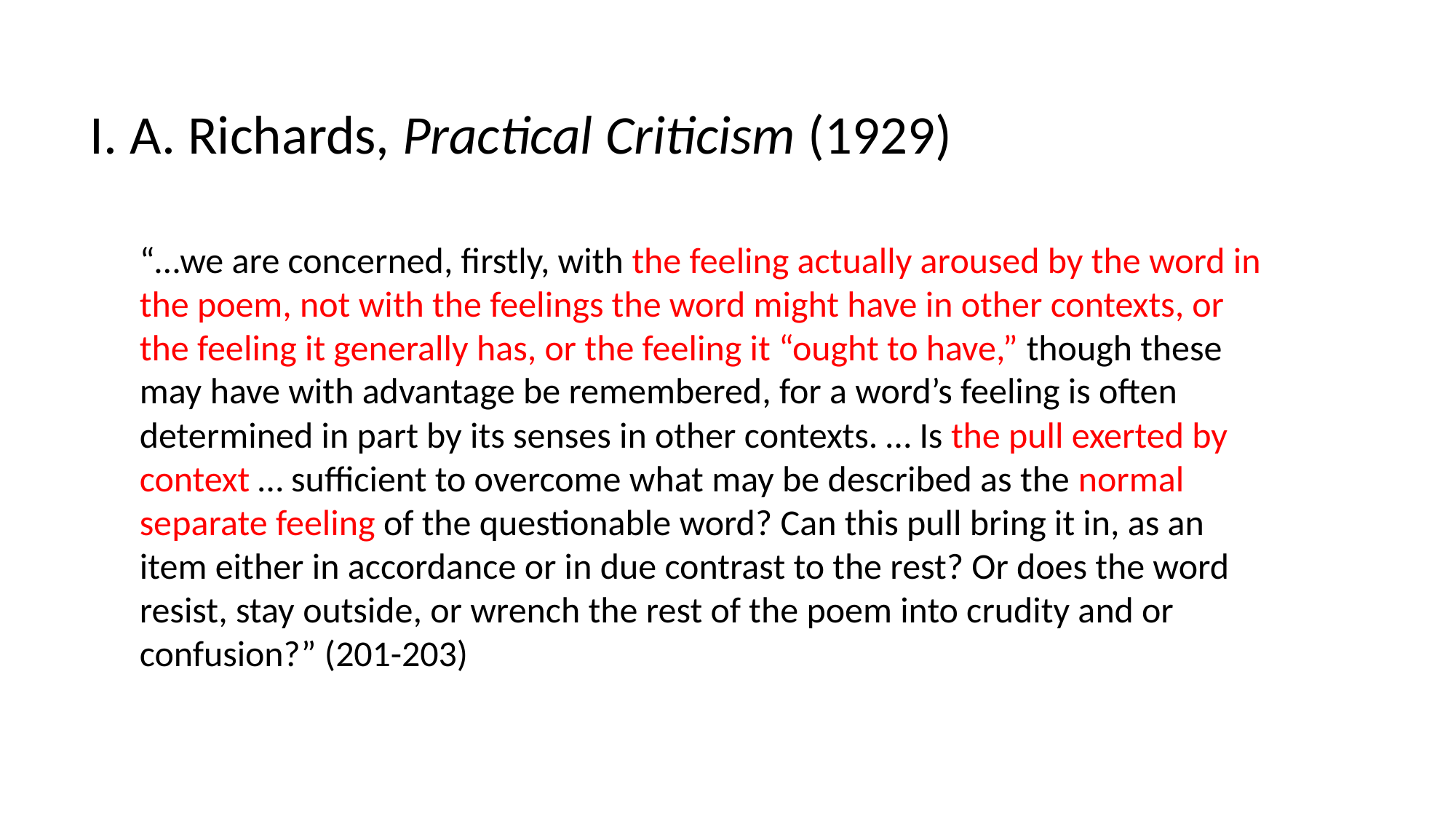

# I. A. Richards, Practical Criticism (1929)
“…we are concerned, firstly, with the feeling actually aroused by the word in the poem, not with the feelings the word might have in other contexts, or the feeling it generally has, or the feeling it “ought to have,” though these may have with advantage be remembered, for a word’s feeling is often determined in part by its senses in other contexts. … Is the pull exerted by context … sufficient to overcome what may be described as the normal separate feeling of the questionable word? Can this pull bring it in, as an item either in accordance or in due contrast to the rest? Or does the word resist, stay outside, or wrench the rest of the poem into crudity and or confusion?” (201-203)